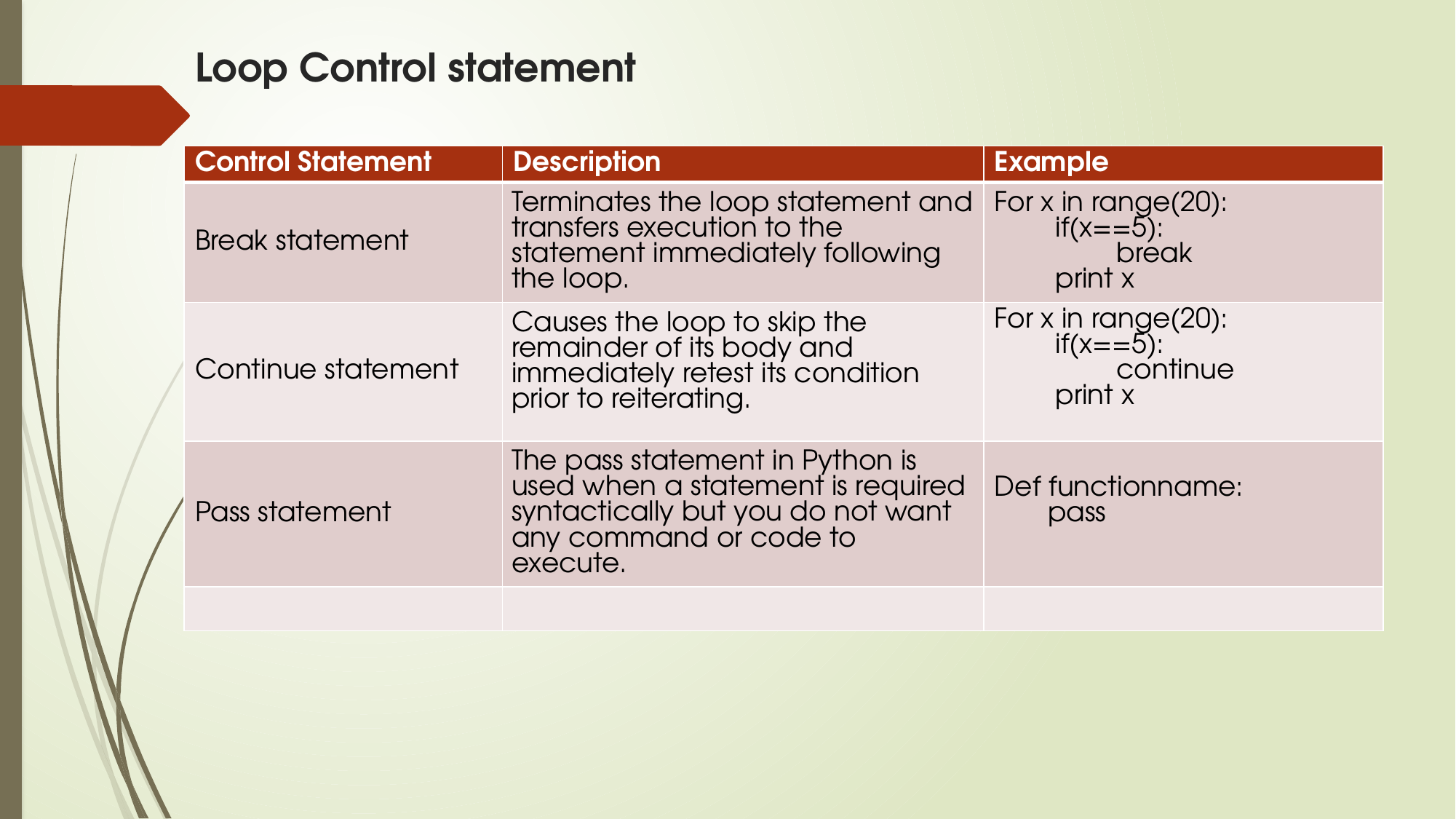

# Loop Control statement
| Control Statement | Description | Example |
| --- | --- | --- |
| Break statement | Terminates the loop statement and transfers execution to the statement immediately following the loop. | For x in range(20): if(x==5): break print x |
| Continue statement | Causes the loop to skip the remainder of its body and immediately retest its condition prior to reiterating. | For x in range(20): if(x==5): continue print x |
| Pass statement | The pass statement in Python is used when a statement is required syntactically but you do not want any command or code to execute. | Def functionname: pass |
|  |  |  |